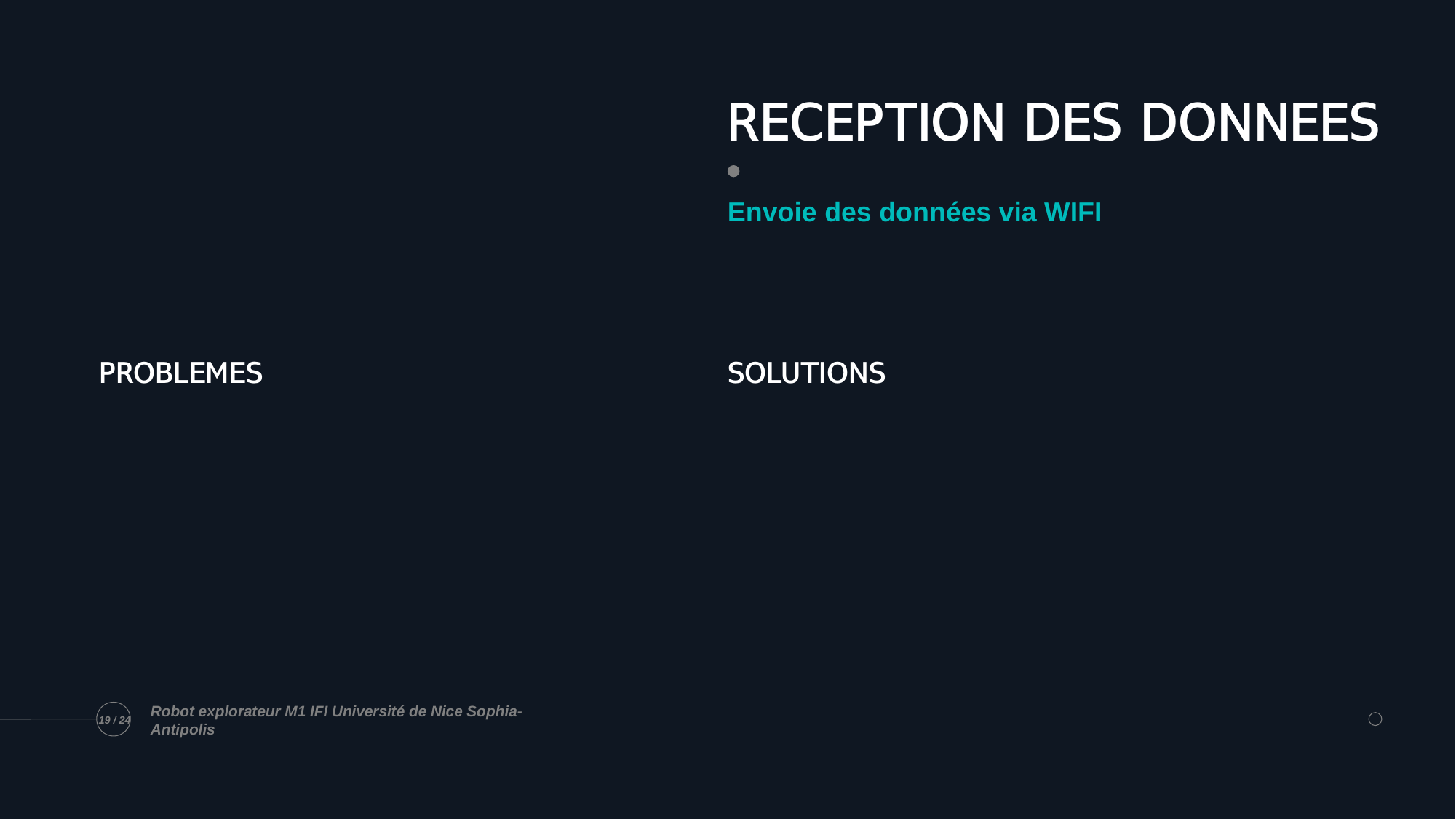

# RECEPTION DES DONNEES
Envoie des données via WIFI
PROBLEMES
SOLUTIONS

Robot explorateur M1 IFI Université de Nice Sophia-Antipolis
19 / 24